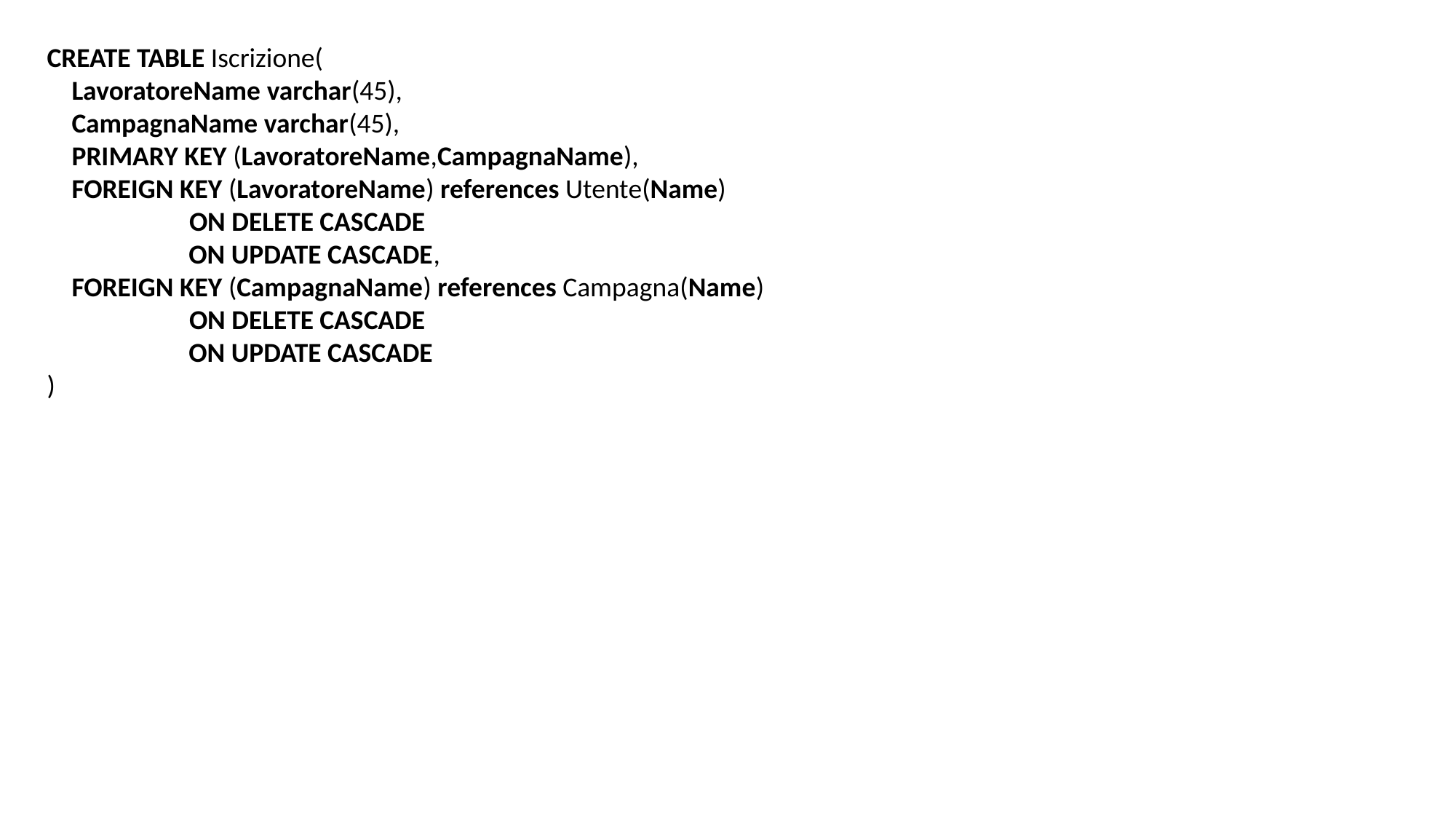

CREATE TABLE Iscrizione(
    LavoratoreName varchar(45),
    CampagnaName varchar(45),
    PRIMARY KEY (LavoratoreName,CampagnaName),
    FOREIGN KEY (LavoratoreName) references Utente(Name)
                       ON DELETE CASCADE
                       ON UPDATE CASCADE,
    FOREIGN KEY (CampagnaName) references Campagna(Name)
                       ON DELETE CASCADE
                       ON UPDATE CASCADE
)